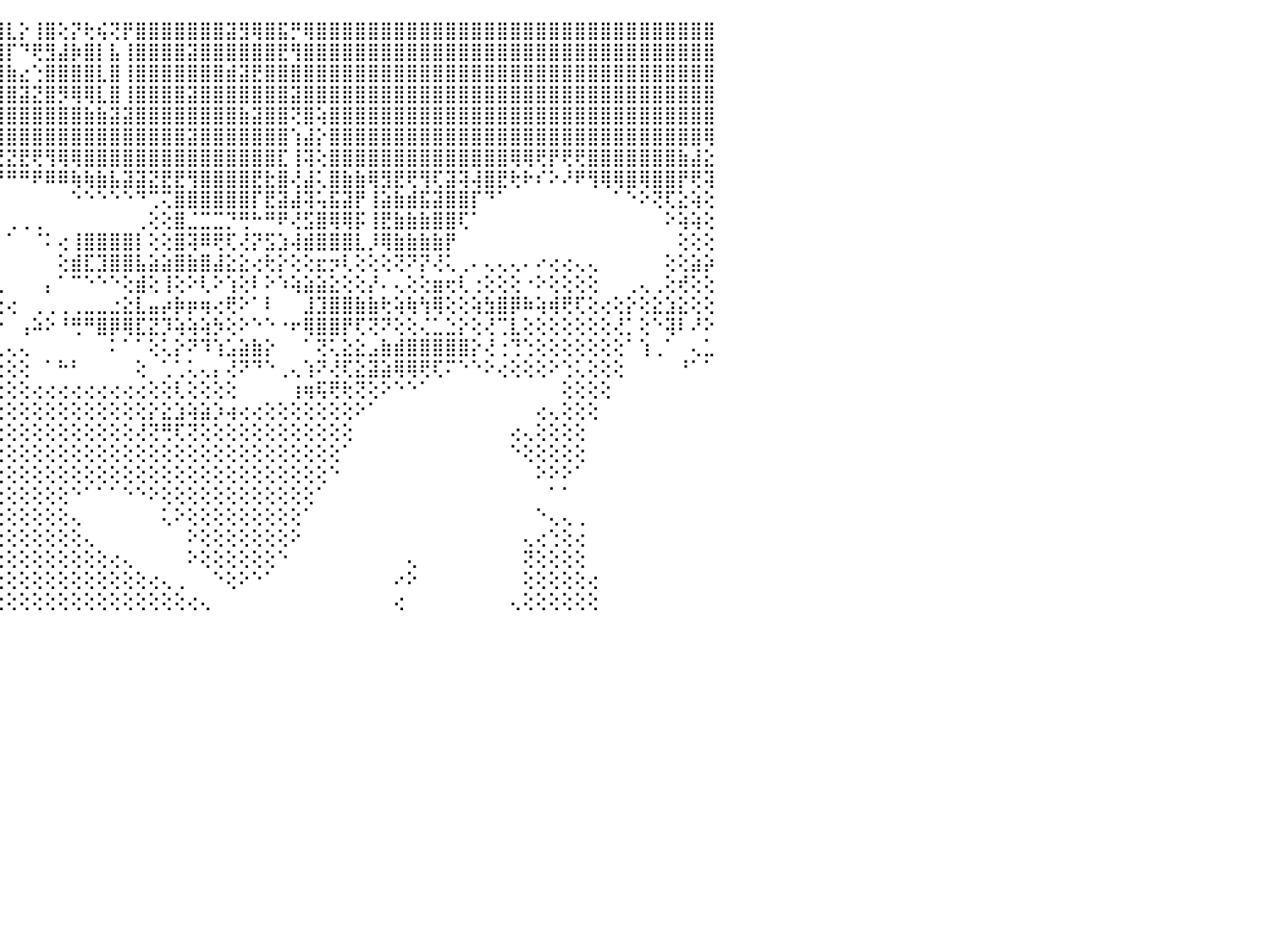

⠀⠀⠀⠀⠀⠀⠀⠀⠀⠀⠀⠀⠀⠀⠀⠀⠀⠀⠀⠀⠀⠀⠀⢹⣿⣧⣼⣿⡟⠻⢿⢿⣿⣿⣿⡇⣿⣷⢸⣿⡏⠟⠗⢿⣿⣇⡕⢸⣿⢕⡝⢗⢮⢝⡟⣿⣿⣿⣿⣿⣿⣿⣽⣻⢿⣿⣯⡛⢿⣿⣿⣿⣿⣿⣿⣿⣿⣿⣿⣿⣿⣿⣿⣿⣿⣿⣿⣿⣿⣿⣿⣿⣿⣿⣿⣿⣿⣿⣿⣿⠀
⠀⠀⠀⠀⠀⠀⠀⠀⠀⠀⠀⠀⠀⠀⠀⠀⠀⠀⠀⠀⠀⠀⠀⠁⣿⢟⣿⣿⣿⣿⣷⣷⣵⣝⣝⡗⢻⢿⣼⣿⡇⢔⢔⣼⣿⡏⠙⢟⣻⣼⡷⣿⡇⣧⢸⣿⣿⣿⣿⣽⣿⣿⣿⣿⣿⣿⣟⢻⣿⣿⣿⣿⣿⣿⣿⣿⣿⣿⣿⣿⣿⣿⣿⣿⣿⣿⣿⣿⣿⣿⣿⣿⣿⣿⣿⣿⣿⣿⣿⣿⠀
⠀⠀⠀⠀⠀⠀⠀⠀⠀⠀⠀⠀⠀⠀⠀⠀⠀⠀⠀⠀⠀⠀⢀⢀⣿⢕⠸⢝⣹⣿⣿⣿⣿⣿⣿⣿⣿⣷⣷⣽⣏⣝⡗⢿⣿⣷⣔⢑⣿⣿⣿⣿⣇⣿⢸⣿⣿⣿⣿⣿⣿⣿⣾⣽⣟⣿⣿⣿⣿⣿⣿⣿⣿⣿⣿⣿⣿⣿⣿⣿⣿⣿⣿⣿⣿⣿⣿⣿⣿⣿⣿⣿⣿⣿⣿⣿⣿⣿⣿⣿⠀
⠀⠀⠀⠀⠀⠀⠀⠀⠀⠀⠀⠀⠀⠀⠀⠀⠀⠀⠀⢔⢔⢕⢕⣿⣿⢕⢱⢕⣿⣿⣿⣿⣿⣿⣿⣿⣿⣿⣿⣿⣿⣿⣿⣿⣿⣿⣽⣝⣿⡻⢿⢿⣇⣿⢸⣿⣿⣿⣿⣽⣿⣿⣿⣿⣿⣿⣿⣽⣿⣿⣿⣿⣿⣿⣿⣿⣿⣿⣿⣿⣿⣿⣿⣿⣿⣿⣿⣿⣿⣿⣿⣿⣿⣿⣿⣿⣿⣿⣿⣿⠀
⠀⠀⠀⠀⠀⠀⠀⠀⠀⠀⠀⠀⠀⠀⠀⠀⠀⠀⢄⢕⢕⢕⢕⢝⢝⢕⢱⢕⢿⡿⣟⢿⣿⣿⣿⣿⣿⣿⣿⣿⣿⣿⣿⣿⣿⣿⣿⣿⣿⣿⣿⣷⣷⣽⣽⣿⣿⣿⣿⣿⣿⣿⣿⣷⣽⣿⣿⢝⣿⢵⣿⣿⣿⣿⣿⣿⣿⣿⣿⣿⣿⣿⣿⣿⣿⣿⣿⣿⣿⣿⣿⣿⣿⣿⣿⣿⣿⣿⣿⣿⠀
⠀⠀⠀⠀⠀⠀⠀⠀⠀⠀⠀⠀⠀⠀⠀⠀⠀⠀⠕⠕⠕⠕⠕⠕⠕⢕⢕⢕⣺⣷⣴⣴⣬⣝⣝⡟⢛⢻⢿⢿⢿⣿⣿⣿⣿⣿⣿⣿⣿⣿⣿⣿⣿⣿⣿⣿⣿⣿⣿⣽⣿⣿⣿⣿⣿⣿⣿⢱⣼⡕⣿⣿⣿⣿⣿⣿⣿⣿⣿⣿⣿⣿⣿⣿⣿⣿⣿⣿⣿⣿⣿⣿⣿⣿⣿⣿⣿⣿⣿⢿⠀
⠀⠀⠀⠀⠀⠀⠀⠀⠀⢰⢇⠑⢕⢔⢄⢄⢔⢕⢕⢕⢕⢕⢕⢑⣕⢕⢕⡕⣻⡏⠙⠙⠛⠟⠻⠿⠿⢿⣷⣷⣷⣧⣵⣭⣝⣝⣟⢟⢻⢿⢿⣿⣿⣿⣿⣿⣿⣿⣿⣿⣿⣿⣿⣿⣿⣿⣏⢸⢽⢕⣿⣿⣿⣿⣿⣿⣿⣿⣿⣿⣿⣿⣿⣿⢿⢿⢟⡟⢟⢟⣿⣿⣿⣿⣿⣿⣿⣷⣼⣕⠀
⠀⠀⠀⠀⠀⠀⠀⠀⠀⢕⢕⢕⠑⢕⢕⢕⢕⢕⢕⢕⢕⢕⢕⢜⢻⢕⢕⢗⢸⡇⠀⠀⠀⠀⠀⠀⠀⠀⠀⠀⠁⠈⠉⠙⠙⠛⠛⠟⠿⠿⢷⢷⣷⣧⣽⣽⣝⣟⣟⢻⣿⣿⣿⣿⣟⣗⣿⢜⣼⢅⣿⣷⣷⢿⣻⣟⢟⢻⢏⣽⢽⢼⣿⣟⢗⠗⠎⠕⠜⠟⢻⢿⢿⣿⢿⣿⣿⡟⢟⢽⠀
⠀⠀⠀⠀⠀⠀⠀⠀⠀⢕⢕⢕⢕⢕⢕⢕⢕⢕⢕⢕⢕⢕⢕⢕⢕⣕⡕⡷⣵⢀⢀⠀⠀⠀⠀⠀⠀⠀⠀⠀⠀⠀⠀⠀⠀⠀⠀⠀⠀⠀⠑⠑⠑⠑⠑⠙⢉⢍⣿⣿⣿⣿⣿⣿⡏⣟⣽⣼⢽⢥⣯⣽⡟⢸⣵⣷⣾⣯⣽⣿⣿⡏⠙⠁⠀⠀⠀⠀⠀⠀⠀⠀⠁⠑⠕⢝⢏⣕⢵⢕⠀
⠀⠀⠀⠀⠀⠀⠀⠀⠀⢕⢕⢕⢕⢕⢕⢕⢕⢕⢕⢕⢕⢕⢕⢕⢕⢝⢇⢕⢷⠸⢿⠕⠀⢜⢕⠕⠑⠀⠀⢔⠀⠀⠀⠀⠀⢀⢀⢀⠀⠀⠀⠀⠀⠀⠀⢀⢕⢕⣿⣈⣉⣉⡙⢛⠓⠛⠟⢜⣫⣿⢿⢿⡯⢸⣟⣷⣷⣷⣿⣿⢏⠁⠀⠀⠀⠀⠀⠀⠀⠀⠀⠀⠀⠀⠀⠀⠕⢵⢵⢕⠀
⠀⠀⠀⠀⠀⠀⠀⢀⢔⢕⢕⢕⢕⢕⢕⢕⢕⢕⢕⢕⢕⢕⢕⢕⢕⢕⢇⢱⢗⢔⢄⢄⠔⢔⢔⢄⢅⢄⠀⠀⢔⠄⠀⢄⠀⠁⠀⠈⠅⢔⢸⣿⣿⣿⣿⡇⢕⢕⣿⢽⠿⢟⢏⢜⡝⣫⣱⢼⣾⣿⣿⣿⣇⡸⢿⣷⣷⣷⣷⡟⠀⠀⠀⠀⠀⠀⠀⠀⠀⠀⠀⠀⠀⠀⠀⠀⠀⢕⢕⢕⠀
⠀⠀⠀⢄⢄⢀⢔⢕⢕⢕⢕⢕⢕⢕⢕⢕⠑⠑⠑⠑⢕⢕⢕⢕⢕⠀⠑⢕⢕⠀⢕⢕⠄⢕⠅⠁⠁⠑⠀⠀⢕⠀⠀⢕⠀⠀⠀⠀⠀⢕⣾⣏⣹⣿⣿⣧⣵⣵⣿⣷⣿⣼⣕⣕⢔⢗⡕⢕⢕⣖⡲⢇⢕⢕⢕⢝⠝⡝⢜⢅⢀⠄⢄⢄⢄⠄⠔⢔⢔⢄⢄⠀⠀⠀⠀⠀⢕⢕⣵⡵⠀
⠀⠀⢀⡕⢕⢕⢕⢕⢕⢕⢕⢕⢕⢕⢕⢕⢔⠀⠀⠀⠀⠁⢑⢕⠱⠀⠀⢕⡕⠀⢕⢕⢔⢕⠀⠀⠀⠁⠀⠀⢕⢕⢀⢕⢀⠀⠀⠀⡄⠁⠉⠑⠑⠑⢕⣾⢕⢸⢕⠕⢇⠕⢱⢕⠇⠕⠱⢵⣵⣵⣕⢕⢕⡜⠄⢄⢕⢕⣶⢖⢇⢐⢕⢕⢕⠐⠕⢕⢕⢕⢕⠀⠀⢀⢄⢀⢕⢞⢕⢕⠀
⠀⠄⣰⣿⣷⣷⣶⣇⢕⢕⢕⢕⢕⢕⢕⢕⢕⢕⢄⢕⢕⢕⢕⢕⢔⢄⢆⢕⢇⢄⣕⢕⠕⢕⠕⠑⢑⢕⡁⠀⢕⢕⢕⢕⢔⢔⠀⢀⢀⢀⢀⣀⣀⣐⣕⣇⣤⡴⡷⡶⢶⢔⢟⠕⠁⠇⠀⠀⣸⣹⣿⣿⣷⣷⢗⢵⢷⢳⢿⢕⢕⢵⣳⣿⡿⠷⢵⢾⢟⢏⢕⢔⢕⡕⢕⣕⣱⣕⢕⢕⠀
⢕⠑⠙⠙⠛⠛⠟⢿⢇⢕⢕⢕⢕⢕⢕⢕⢕⢕⢕⢕⢕⢕⢕⠕⠑⠕⠕⢕⡇⠜⠁⠑⢀⢑⠁⠀⠁⠁⢀⠀⠀⠕⠑⢕⠕⠀⢠⠵⠕⠘⢛⠛⣿⡿⢿⣏⣝⡹⢵⢵⢵⡳⢕⠕⠑⠑⠐⠖⢿⣿⣿⡟⢏⢝⠝⢕⢕⢌⣁⣑⡕⢕⢜⢉⣇⢕⢕⢕⢕⢕⢕⢕⢜⡁⢕⠑⢽⠇⠜⠕⠀
⠀⠀⠀⠀⠀⠀⠀⠀⠁⠑⠕⢕⢕⢕⢕⢕⢕⢕⢕⢕⢕⢕⢀⠀⢀⢀⠀⢕⡕⠄⠐⢡⡥⠰⠄⠀⠀⠁⢀⢀⠀⠐⠑⠱⣆⢄⢄⠀⠀⠀⠀⠀⠀⠅⠁⠁⢕⢅⡕⠝⠹⢱⣡⣵⣷⡕⠀⠀⠁⢝⢅⣕⣕⣠⣷⣾⣿⣿⣿⣿⣿⡕⢜⢐⢙⢑⢕⢕⢕⢕⢕⢕⢕⠁⢱⢀⠁⠀⢄⣁⠀
⠀⠀⠀⠀⠀⠀⠀⠀⠀⠀⠀⠀⠁⠕⢕⢕⢕⠕⠑⠕⠕⠕⢕⢄⠀⠙⢦⡕⢇⢀⠀⠀⠁⠀⢀⢀⢀⢀⢀⢀⢄⢄⢀⢀⢕⢕⢕⠀⠁⠓⠃⠀⠀⠀⠀⢕⠀⢁⢁⢅⢄⡄⢜⠝⠙⠑⢀⢄⢱⠝⢜⢏⣕⣽⣵⢿⢿⢟⢏⠍⠑⠑⠕⢔⢕⢕⢕⠕⢑⢅⢕⢕⢕⠀⠀⠀⠀⠘⠁⠁⠀
⠀⠀⠀⠀⠀⠀⠀⠀⠀⠀⠀⠀⠀⠀⠀⠙⢟⠿⢧⢅⢐⠁⠁⠁⠀⢄⢎⢗⢜⢇⠅⢔⣕⣕⣕⢵⢵⢵⣿⣿⢿⢾⢎⢝⢕⢕⢕⢔⢔⢔⢔⢔⢔⢔⢔⢔⢕⢕⢇⢕⢕⢕⢕⠀⠀⠀⠀⢰⢶⢯⢟⢗⢝⢕⠕⠑⠑⠁⠀⠀⠀⠀⠀⠀⠀⠀⠀⠀⢕⢕⢕⢕⠀⠀⠀⠀⠀⠀⠀⠀⠀
⠀⠀⠀⠀⠀⠀⠀⠀⠀⠀⠀⠀⠀⠀⠀⠀⠁⠐⠂⠁⠉⠁⢁⢅⢅⢔⢕⢕⢑⢕⢜⢟⢟⢟⢏⢕⢜⢝⢕⢕⢕⢕⢕⢕⢕⢕⢕⢕⢕⢕⢕⢕⢕⢕⢕⢕⡕⣕⣱⢵⣵⡱⢴⢔⢔⢕⢕⢕⢕⢕⢕⢕⠕⠁⠀⠀⠀⠀⠀⠀⠀⠀⠀⠀⠀⠀⢔⢄⢕⢕⢕⠀⠀⠀⠀⠀⠀⠀⠀⠀⠀
⠀⠀⠀⠀⠀⠀⠀⠀⠀⠀⠀⠀⠀⠀⠀⠀⠀⠀⢄⢄⢕⢕⢕⢕⢅⢇⢕⢕⢕⢝⢕⢕⢕⢕⢕⢕⢕⢕⢕⢕⢕⢕⢕⢕⢕⢕⢕⢕⢕⢕⢕⢕⢕⢕⢕⢜⢝⢛⢏⢝⢕⢕⢕⢕⢕⢕⢕⢕⢕⢕⢕⢕⠀⠀⠀⠀⠀⠀⠀⠀⠀⠀⠀⠀⢔⢄⢕⢕⢕⢕⠀⠀⠀⠀⠀⠀⠀⠀⠀⠀⠀
⠀⠀⠀⠀⠀⠀⠀⠀⠀⠀⠀⠀⠀⠀⠀⠀⠀⠀⢕⢕⢕⢕⢕⢕⢕⢕⢕⢕⢕⢕⢕⢕⢕⢕⢕⢕⢕⢕⢕⢕⢕⢕⢕⢕⢕⢕⢕⢕⢕⢕⢕⢕⢕⢕⢕⢕⢕⢕⢕⢕⢕⢕⢕⢕⢕⢕⢕⢕⢕⢕⢕⠁⠀⠀⠀⠀⠀⠀⠀⠀⠀⠀⠀⠀⠑⢕⢕⢕⢕⢕⠀⠀⠀⠀⠀⠀⠀⠀⠀⠀⠀
⠀⠀⠀⠀⠀⠀⠀⠀⠀⠀⠀⠀⠀⠀⠀⠀⠀⠀⠑⢕⢕⢕⢕⢕⢕⢕⢕⢕⢕⢕⢕⢕⢕⢕⢕⢕⢕⢕⢕⢕⢕⢕⢕⢕⢕⢕⢕⢕⢕⢕⢕⢕⢕⢕⢕⢕⢕⢕⢕⢕⢕⢕⢕⢕⢕⢕⢕⢕⢕⢕⠑⠀⠀⠀⠀⠀⠀⠀⠀⠀⠀⠀⠀⠀⠀⠀⠕⠕⠕⠁⠀⠀⠀⠀⠀⠀⠀⠀⠀⠀⠀
⠀⠀⠀⠀⠀⠀⠀⠀⠀⠀⠀⠀⠀⠀⠀⠀⠀⠀⠀⢕⢕⢕⢕⢕⢕⢕⢕⢥⠵⢷⢿⢟⢕⢕⢕⢕⢕⢕⢕⢕⢕⢕⢕⢕⢕⢕⢕⢕⢕⢕⠑⠁⠁⠁⠑⠑⠕⢕⢕⢕⢕⢕⢕⢕⢕⢕⢕⢕⢕⠁⠀⠀⠀⠀⠀⠀⠀⠀⠀⠀⠀⠀⠀⠀⠀⠀⠀⠁⠁⠀⠀⠀⠀⠀⠀⠀⠀⠀⠀⠀⠀
⠀⠀⠀⠀⠀⠀⠀⠀⠀⠀⠀⠀⠀⠀⠀⠀⠀⠀⠀⠀⢕⢕⢕⢕⢕⢕⠁⢕⢕⢕⢱⢞⢟⢕⢕⢕⢕⢕⢕⢕⢕⢕⢕⢕⢕⢕⢕⢕⢕⢕⢄⠀⠀⠀⠀⠀⠀⢅⠕⢕⢕⢕⢕⢕⢕⢕⢕⢕⠁⠀⠀⠀⠀⠀⠀⠀⠀⠀⠀⠀⠀⠀⠀⠀⠀⠀⠑⢄⢄⢀⠀⠀⠀⠀⠀⠀⠀⠀⠀⠀⠀
⠀⠀⠀⠀⠀⠀⠀⠀⠀⠀⠀⠀⠀⠀⠀⠀⠀⠀⠀⠀⠁⢕⢕⢕⢕⠀⠀⠀⢕⢕⢕⢕⢕⢕⢕⢕⢕⢕⢕⢕⢕⢕⢕⢕⢕⢕⢕⢕⢕⢕⢕⢄⠀⠀⠀⠀⠀⠀⠀⠕⢕⢕⢕⢕⢕⢕⢕⠕⠀⠀⠀⠀⠀⠀⠀⠀⠀⠀⠀⠀⠀⠀⠀⠀⠀⢄⢔⢑⢕⢔⠀⠀⠀⠀⠀⠀⠀⠀⠀⠀⠀
⠀⠀⠀⠀⠀⠀⠀⠀⠀⠀⠀⠀⠀⠀⠀⠀⠀⠀⠀⠀⠀⠑⢕⢕⢕⠀⠀⠀⠕⢕⢕⢕⢕⢕⢕⢕⢕⢕⢕⢕⢕⢕⢕⢕⢕⢕⢕⢕⢕⢕⢕⢕⢕⢔⢄⠀⠀⠀⠀⠕⢕⢕⢕⢕⢕⢕⠑⠀⠀⠀⠀⠀⠀⠀⠀⠀⢄⠀⠀⠀⠀⠀⠀⠀⠀⢝⢕⢕⢕⢕⠀⠀⠀⠀⠀⠀⠀⠀⠀⠀⠀
⠀⠀⠀⠀⠀⠀⠀⠀⠀⠀⠀⠀⠀⠀⠀⠀⠀⠀⠀⠀⠀⠀⢕⢕⢕⢄⢔⢕⢔⢔⢕⢕⢕⢕⢕⢕⢕⢕⢕⢕⢕⢕⢕⢕⢕⢕⢕⢕⢕⢕⢕⢕⢕⢕⢕⢕⢔⢄⢀⠀⠀⠑⢕⠕⠑⠁⠀⠀⠀⠀⠀⠀⠀⠀⠀⠔⠕⠀⠀⠀⠀⠀⠀⠀⠀⢕⢕⢕⢕⢕⢔⠀⠀⠀⠀⠀⠀⠀⠀⠀⠀
⠀⠀⠀⠀⠀⠀⠀⠀⠀⠀⠀⠀⠀⠀⠀⠀⠀⠀⠀⠀⠀⠀⠁⢕⢕⢕⢕⢕⢕⢕⢕⢕⢕⢕⢕⢕⢕⢕⢕⢕⢕⢕⢕⢕⢕⢕⢕⢕⢕⢕⢕⢕⢕⢕⢕⢕⢕⢕⢕⢔⢄⠀⠀⠀⠀⠀⠀⠀⠀⠀⠀⠀⠀⠀⠀⢔⠀⠀⠀⠀⠀⠀⠀⠀⢄⢕⢕⢕⢕⢕⢕⠀⠀⠀⠀⠀⠀⠀⠀⠀⠀
⠀⠀⠀⠀⠀⠀⠀⠀⠀⠀⠀⠀⠀⠀⠀⠀⠀⠀⠀⠀⠀⠀⠀⠀⠀⠀⠀⠀⠀⠀⠀⠀⠀⠀⠀⠀⠀⠀⠀⠀⠀⠀⠀⠀⠀⠀⠀⠀⠀⠀⠀⠀⠀⠀⠀⠀⠀⠀⠀⠀⠀⠀⠀⠀⠀⠀⠀⠀⠀⠀⠀⠀⠀⠀⠀⠀⠀⠀⠀⠀⠀⠀⠀⠀⠀⠀⠀⠀⠀⠀⠀⠀⠀⠀⠀⠀⠀⠀⠀⠀⠀